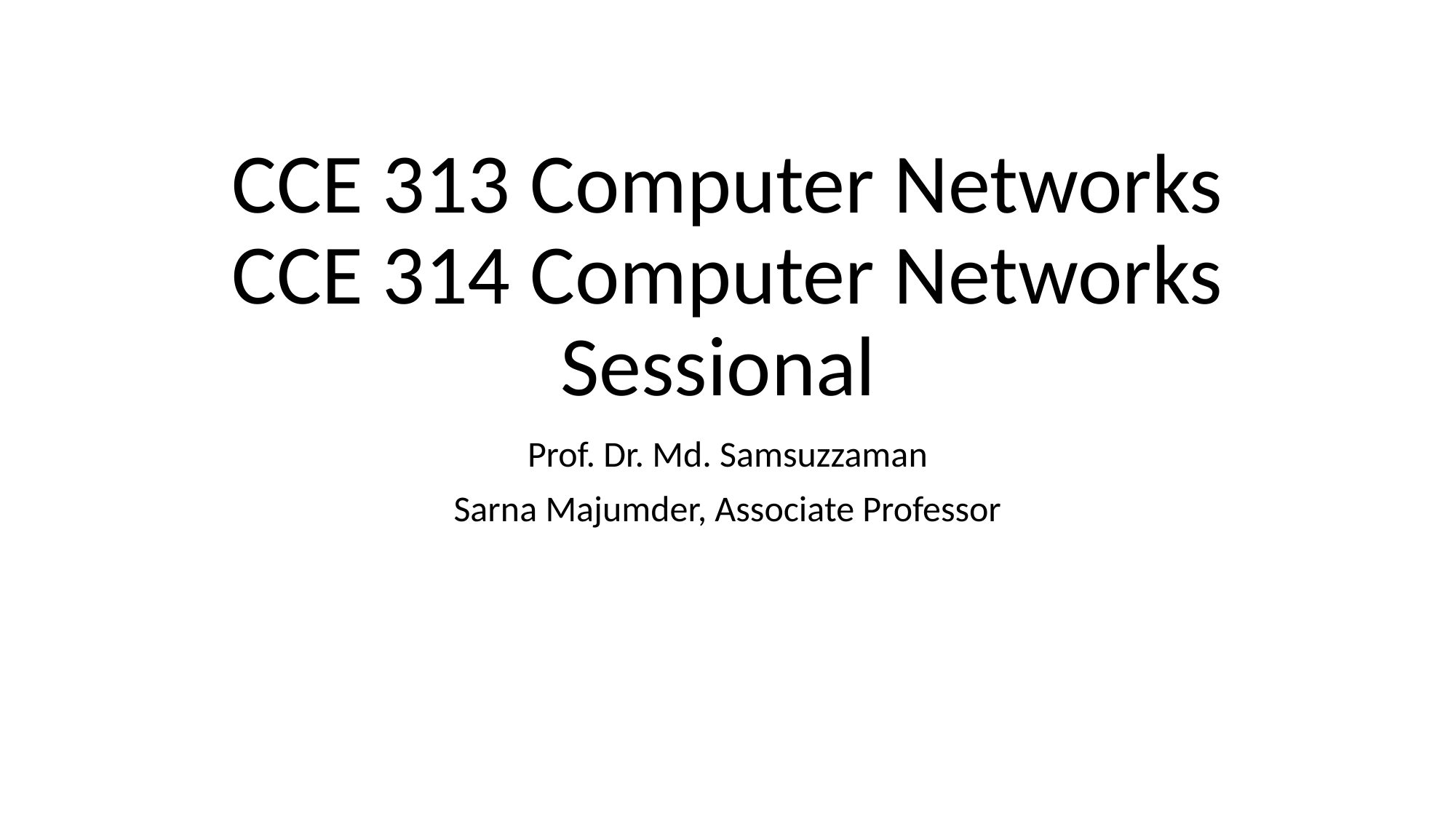

# CCE 313 Computer Networks CCE 314 Computer Networks Sessional
Prof. Dr. Md. Samsuzzaman
Sarna Majumder, Associate Professor